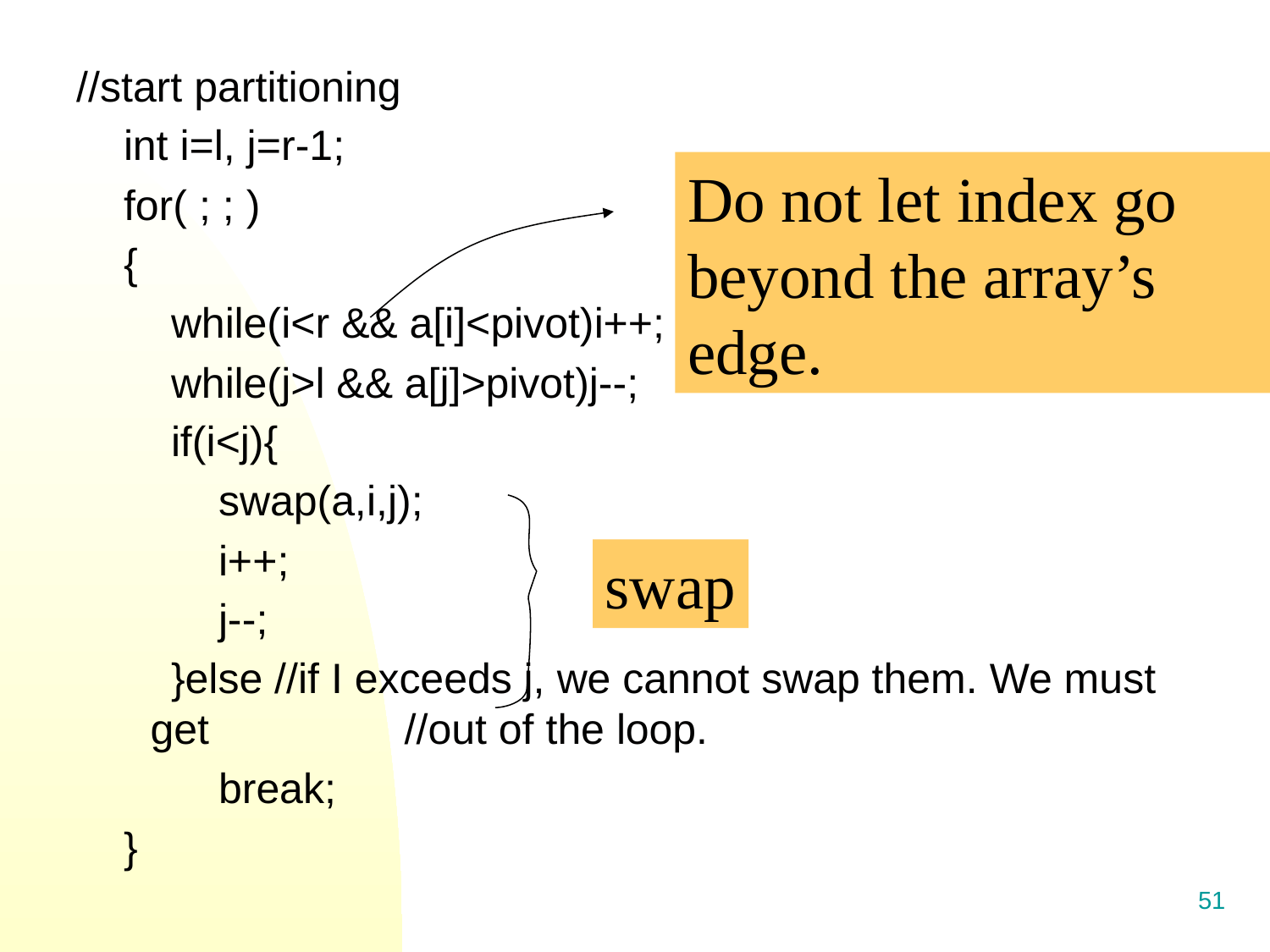

//start partitioning
    int i=l, j=r-1;
    for( ; ; )
    {
        while(i<r && a[i]<pivot)i++;
        while(j>l && a[j]>pivot)j--;
        if(i<j){
            swap(a,i,j);
            i++;
            j--;
        }else //if I exceeds j, we cannot swap them. We must get 		//out of the loop.
            break;
    }
Do not let index go beyond the array’s edge.

swap
51